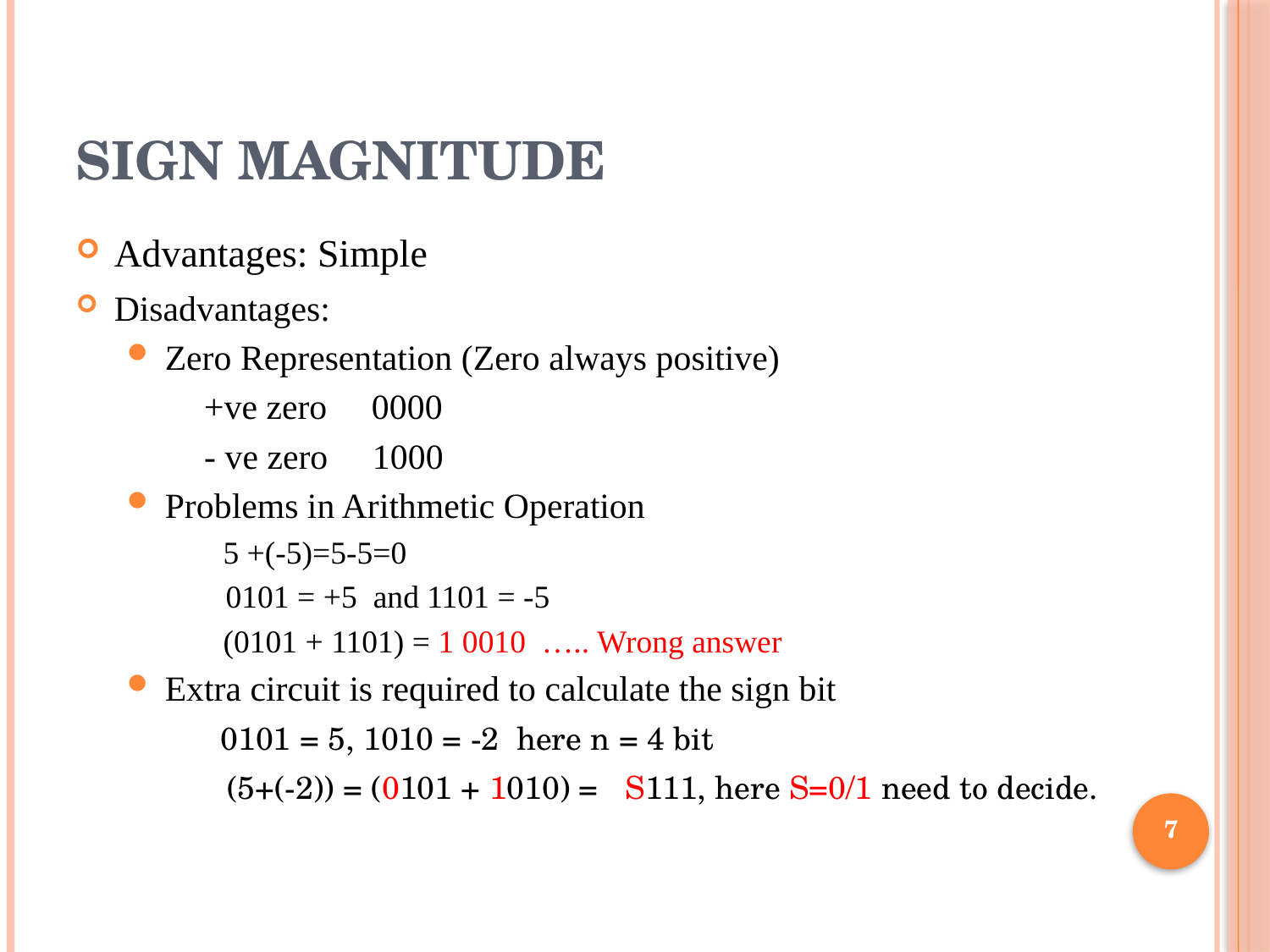

# Sign Magnitude
Advantages: Simple
Disadvantages:
Zero Representation (Zero always positive)
   +ve zero     0000
   - ve zero     1000
Problems in Arithmetic Operation
     5 +(-5)=5-5=0
      0101 = +5  and 1101 = -5
            (0101 + 1101) = 1 0010  ….. Wrong answer
Extra circuit is required to calculate the sign bit
	  0101 = 5, 1010 = -2  here n = 4 bit
                 (5+(-2)) = (0101 + 1010) =   S111, here S=0/1 need to decide.

7